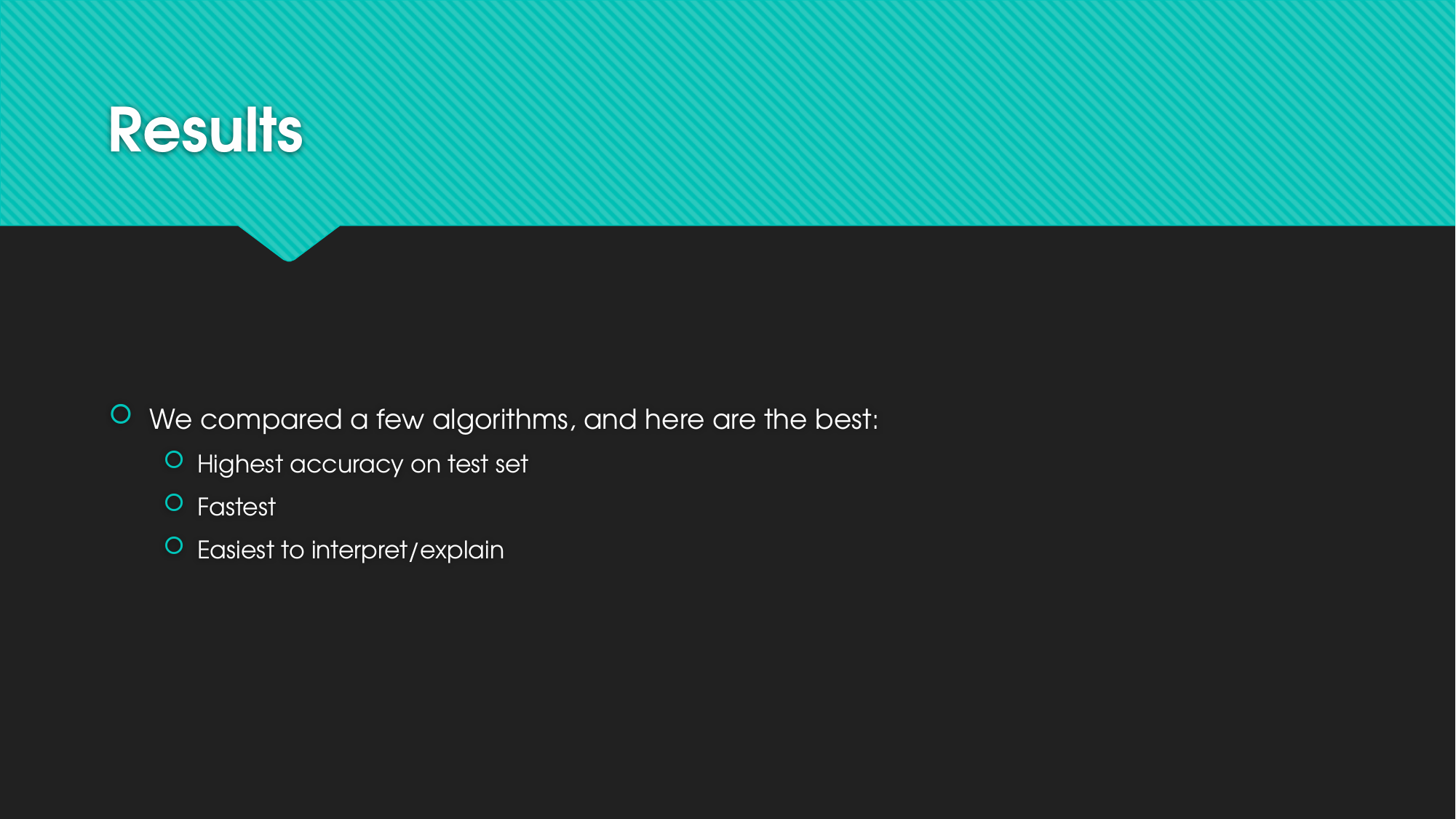

# Results
We compared a few algorithms, and here are the best:
Highest accuracy on test set
Fastest
Easiest to interpret/explain